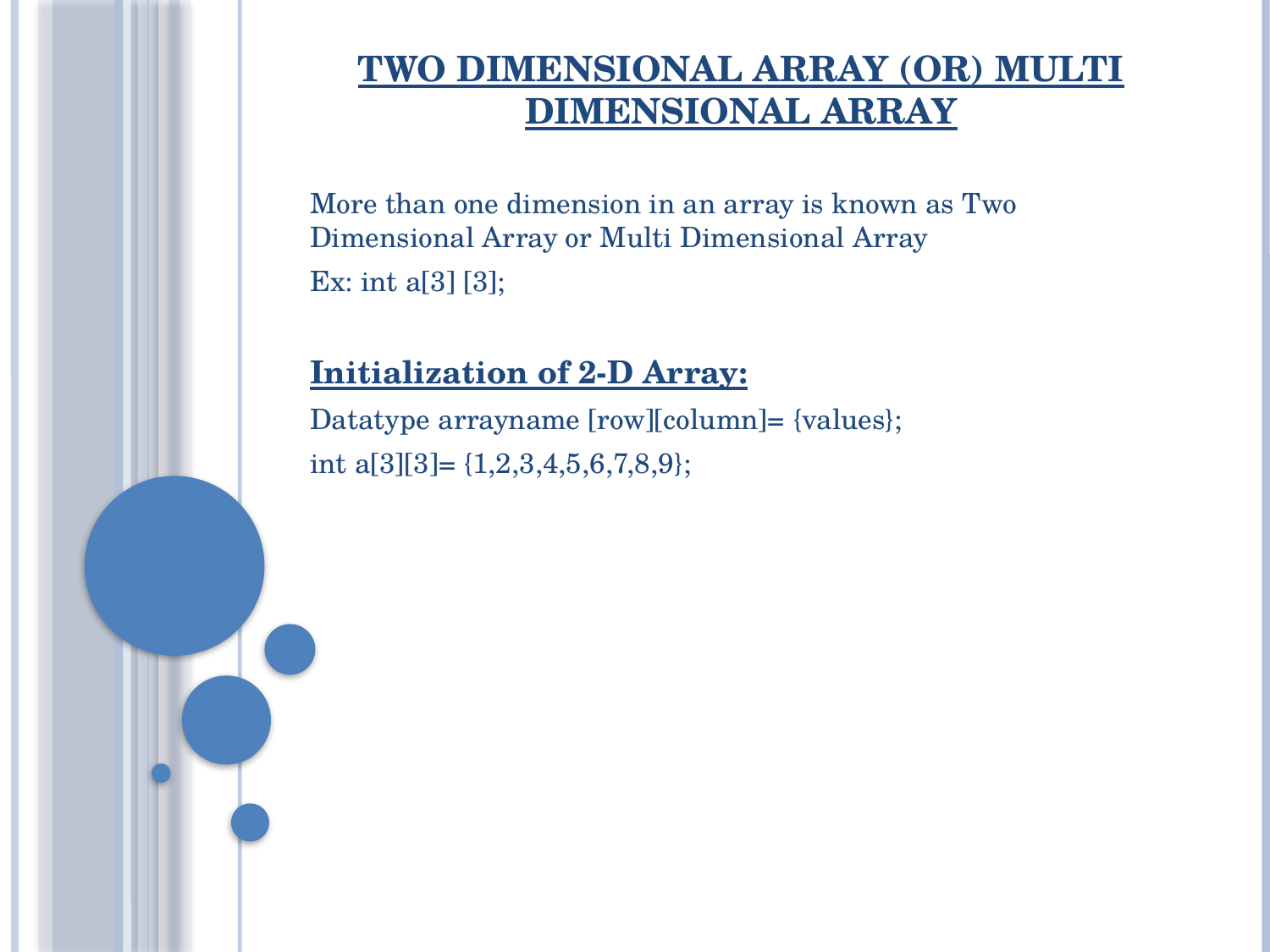

TWO DIMENSIONAL ARRAY (OR) MULTI DIMENSIONAL ARRAY

More than one dimension in an array is known as Two Dimensional Array or Multi Dimensional Array
Ex: int a[3] [3];

Initialization of 2-D Array:
Datatype arrayname [row][column]= {values};
int a[3][3]= {1,2,3,4,5,6,7,8,9};